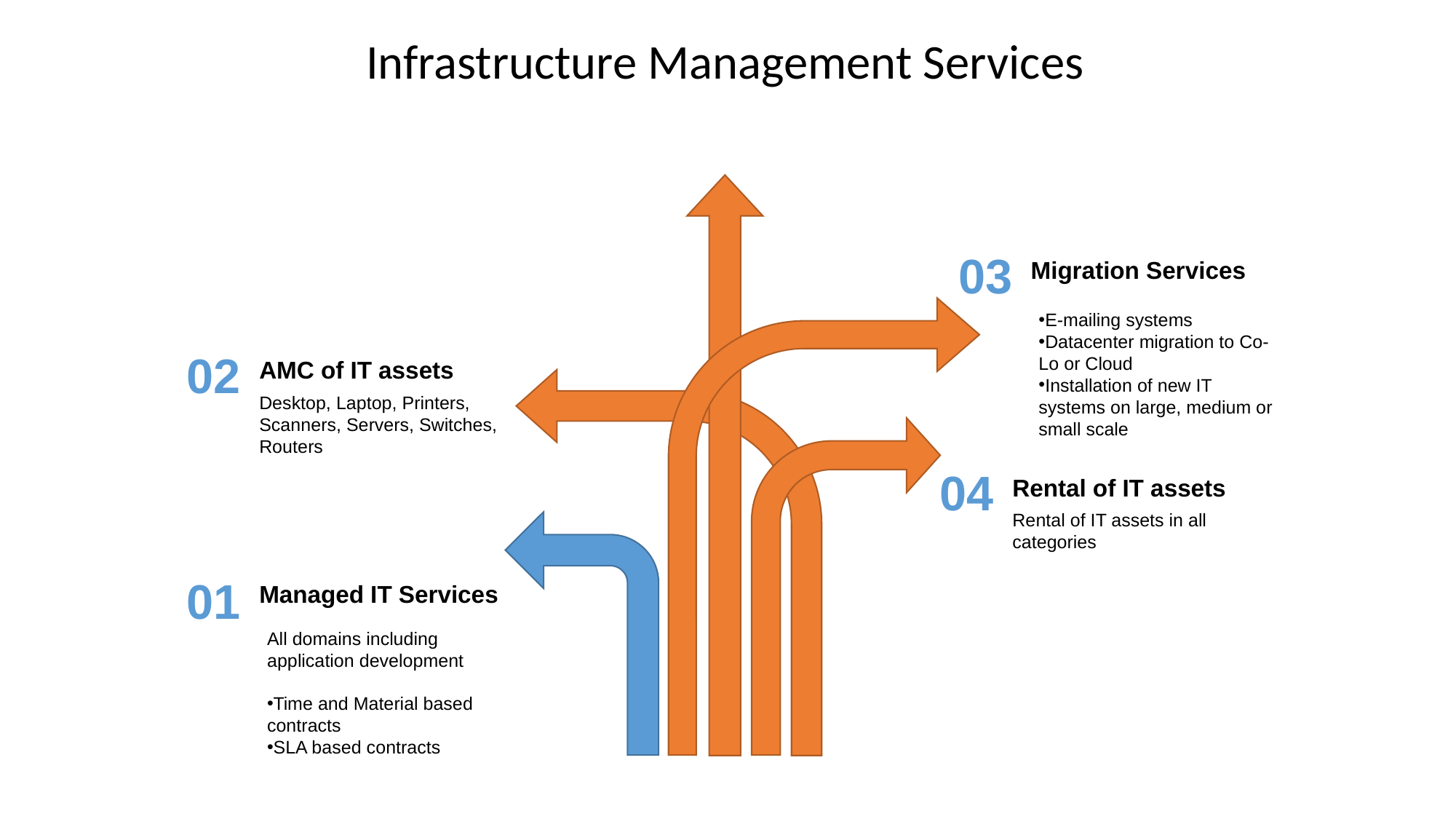

# Infrastructure Management Services

03
Migration Services

E-mailing systems
Datacenter migration to Co-Lo or Cloud
Installation of new IT systems on large, medium or small scale

02
AMC of IT assets
Desktop, Laptop, Printers, Scanners, Servers, Switches, Routers

04
Rental of IT assets
Rental of IT assets in all categories

01
Managed IT Services
All domains including application development

Time and Material based contracts
SLA based contracts